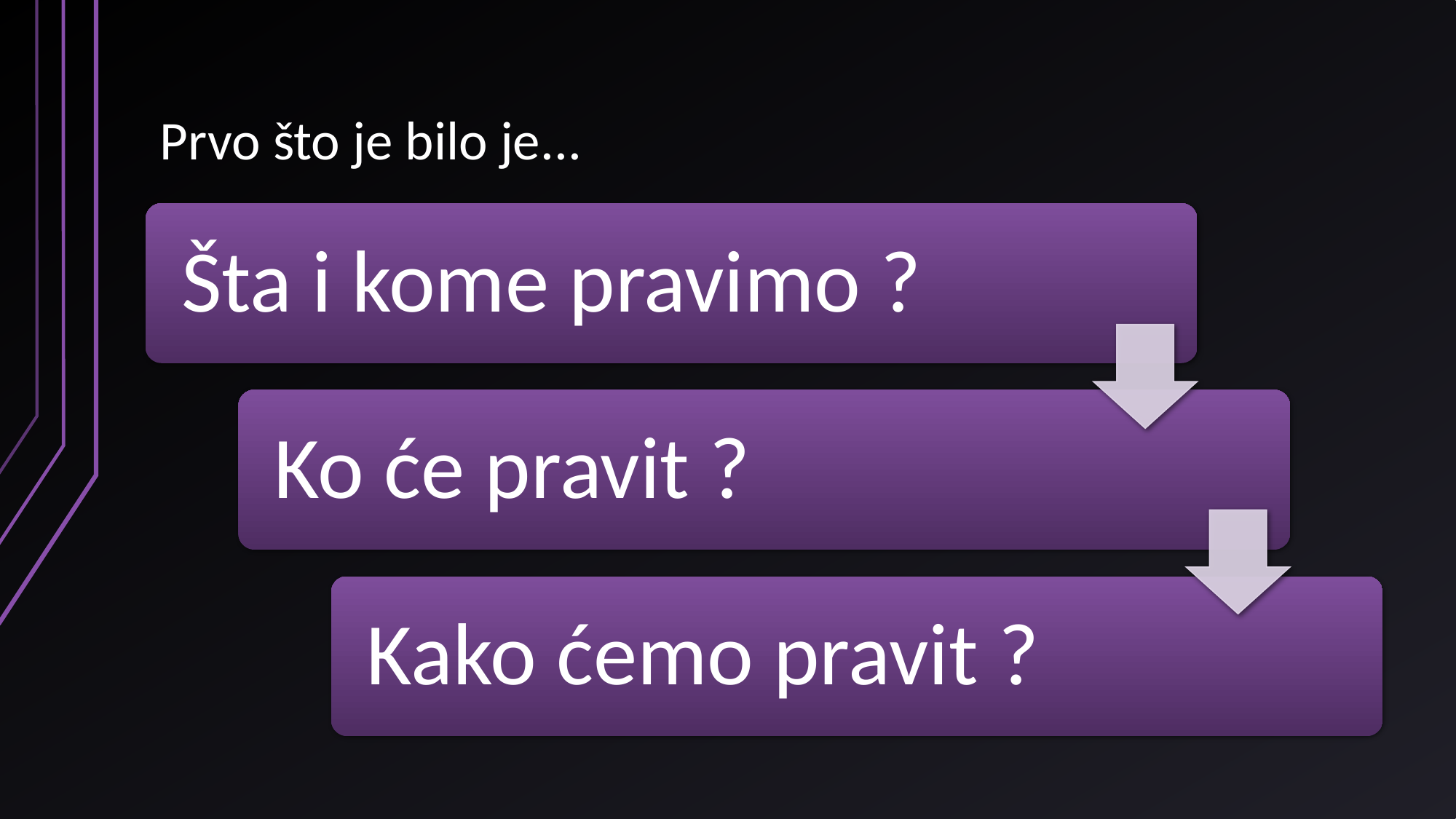

# Prvo što je bilo je...
Šta i kome pravimo ?
Ko će pravit ?
Kako ćemo pravit ?